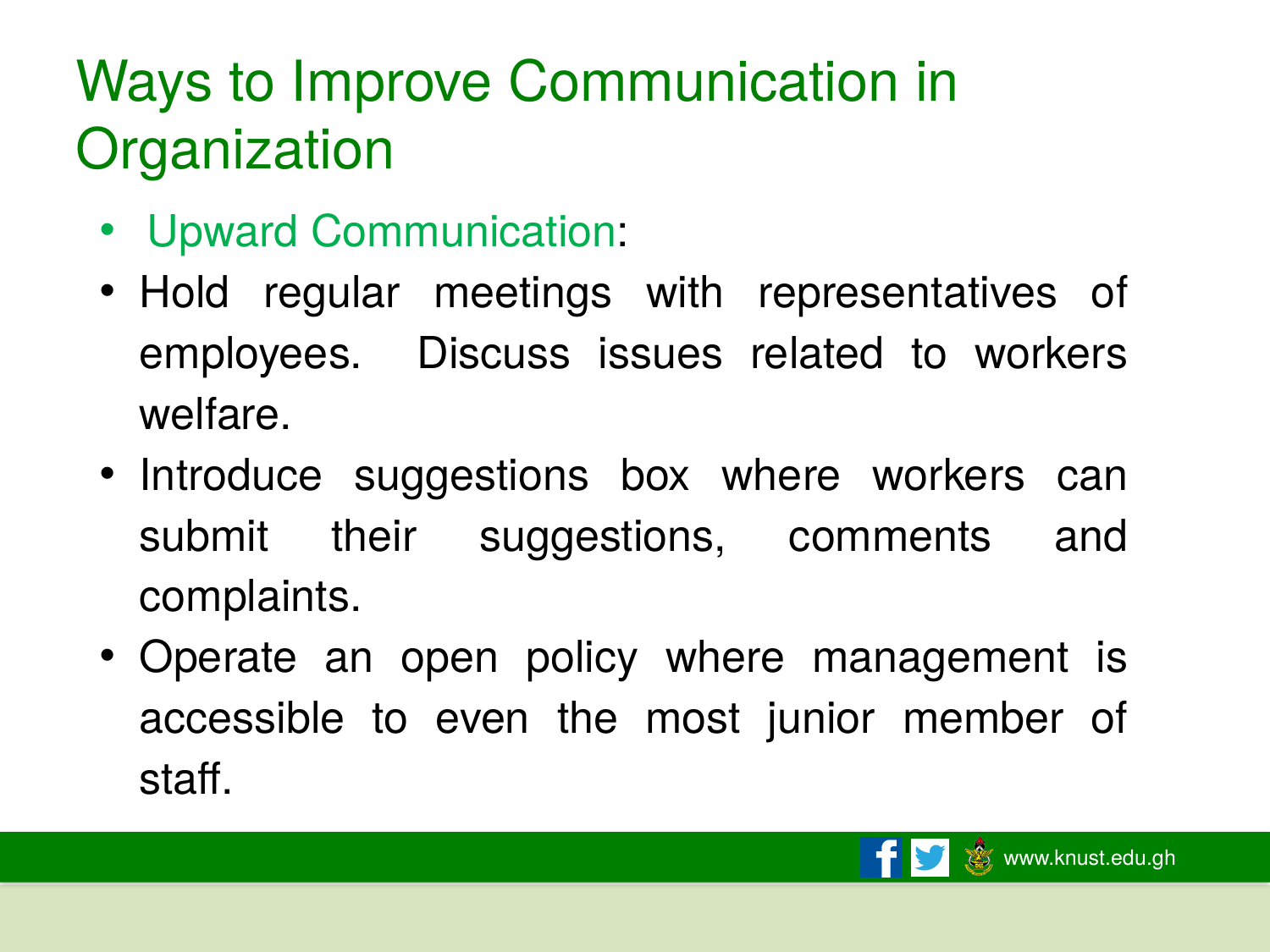

# Ways to Improve Communication in Organization
Upward Communication:
Hold regular meetings with representatives of employees.  Discuss issues related to workers welfare.
Introduce suggestions box where workers can submit their suggestions, comments and complaints.
Operate an open policy where management is accessible to even the most junior member of staff.